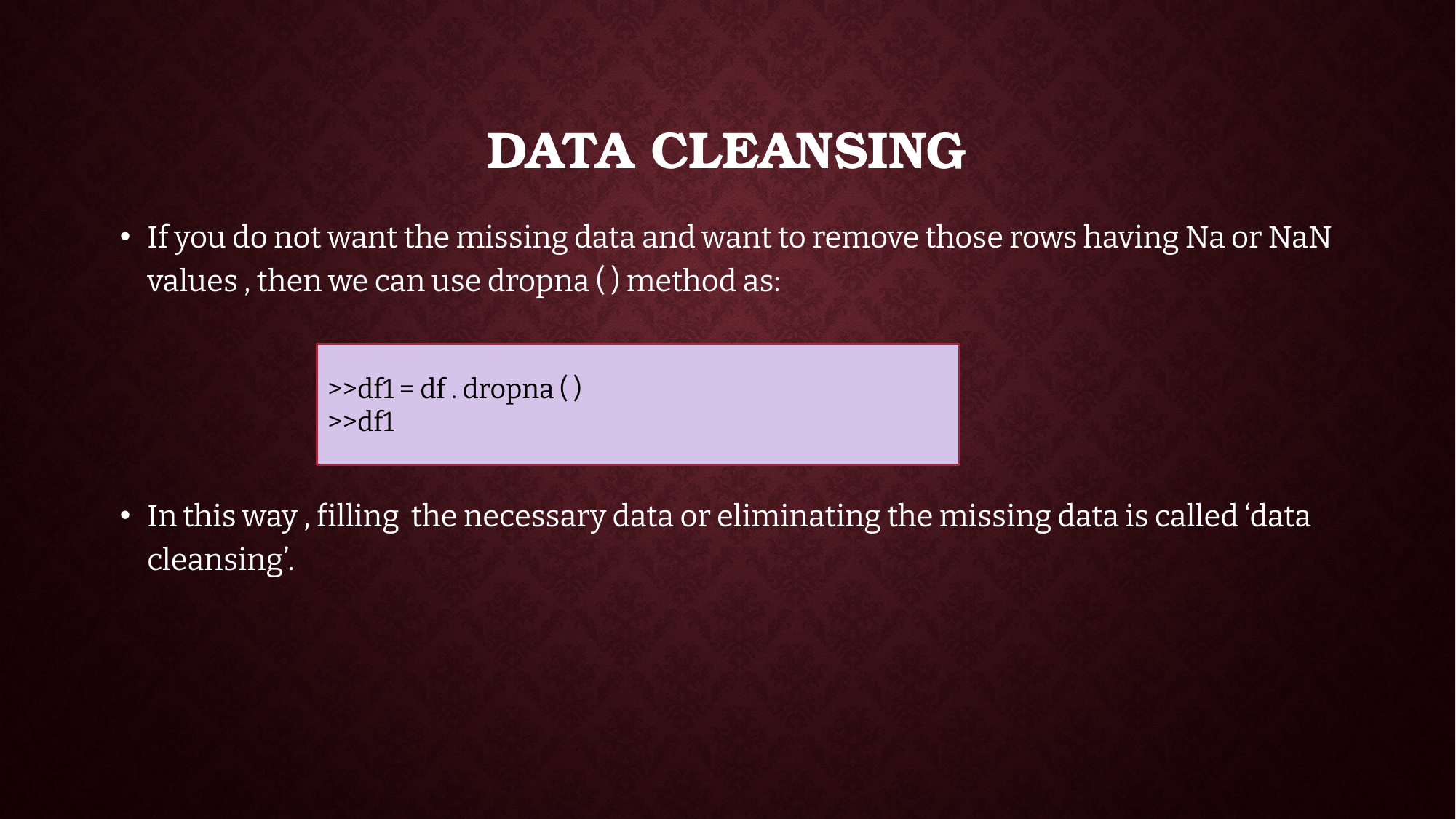

# Data Cleansing
If you do not want the missing data and want to remove those rows having Na or NaN values , then we can use dropna ( ) method as:

In this way , filling  the necessary data or eliminating the missing data is called ‘data cleansing’.
>>df1 = df . dropna ( )
>>df1